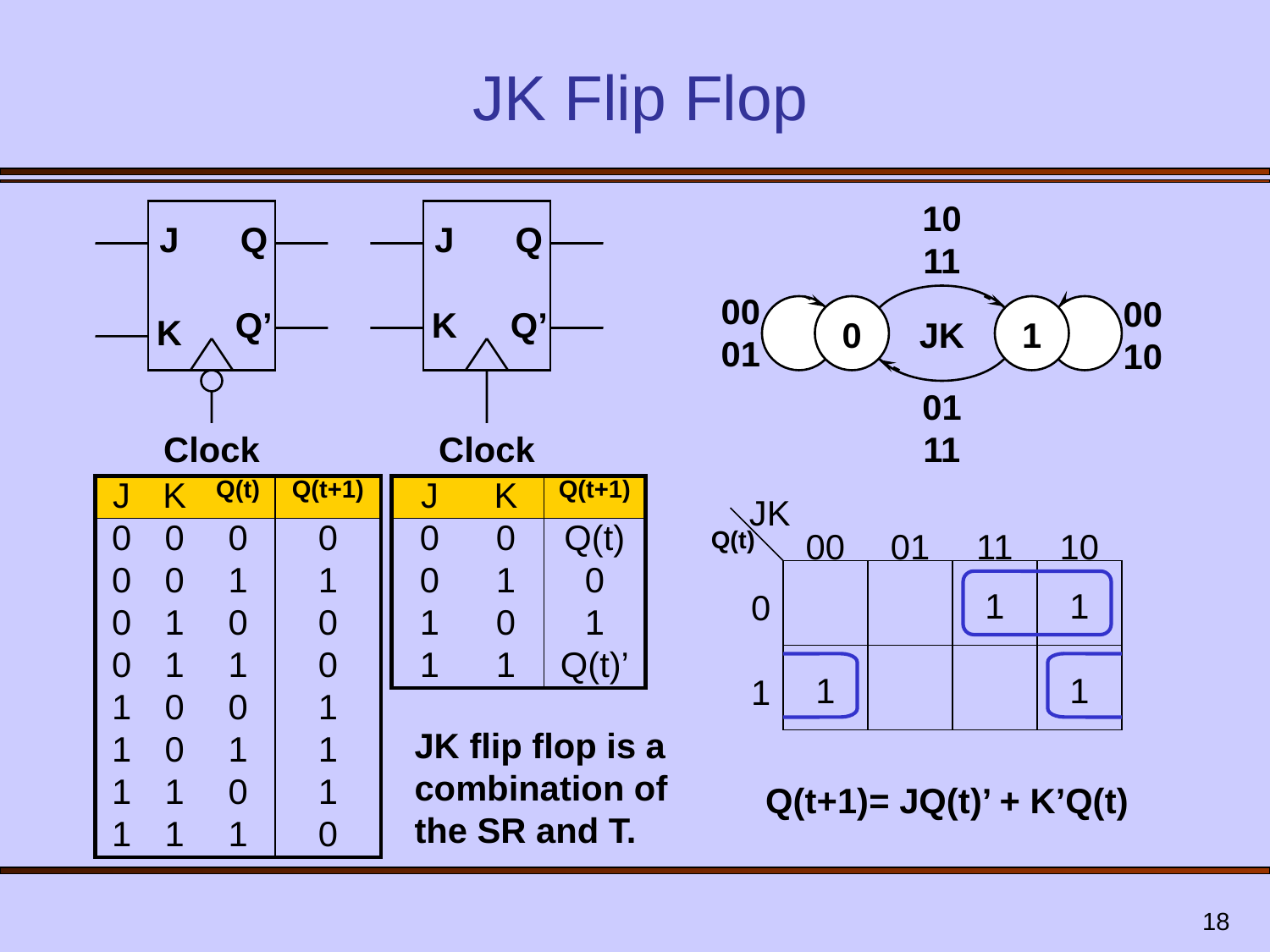

# JK Flip Flop
10
11
00
01

00
10

0
JK
1

01
11

J
Q

Q’
K

Clock

J
Q

K
Q’

Clock
| J | K | Q(t) | Q(t+1) |
| --- | --- | --- | --- |
| 0 | 0 | 0 | 0 |
| 0 | 0 | 1 | 1 |
| 0 | 1 | 0 | 0 |
| 0 | 1 | 1 | 0 |
| 1 | 0 | 0 | 1 |
| 1 | 0 | 1 | 1 |
| 1 | 1 | 0 | 1 |
| 1 | 1 | 1 | 0 |
| J | K | Q(t+1) |
| --- | --- | --- |
| 0 | 0 | Q(t) |
| 0 | 1 | 0 |
| 1 | 0 | 1 |
| 1 | 1 | Q(t)’ |
JK

Q(t)
00
01
11
10

1
1
0

1

1
1
JK flip flop is a combination of the SR and T.
Q(t+1)= JQ(t)’ + K’Q(t)
18